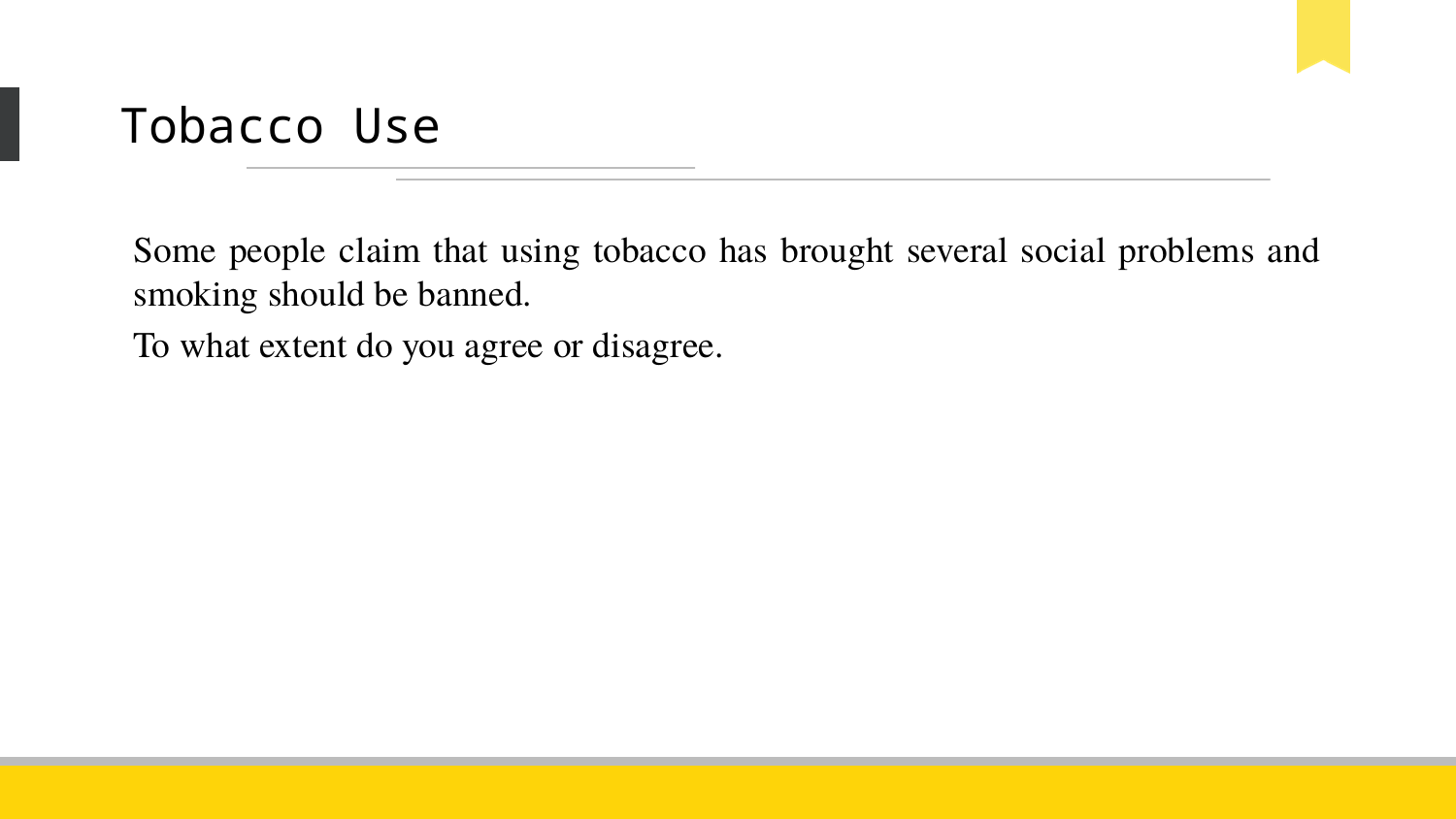

# Tobacco Use
Some people claim that using tobacco has brought several social problems and smoking should be banned.
To what extent do you agree or disagree.